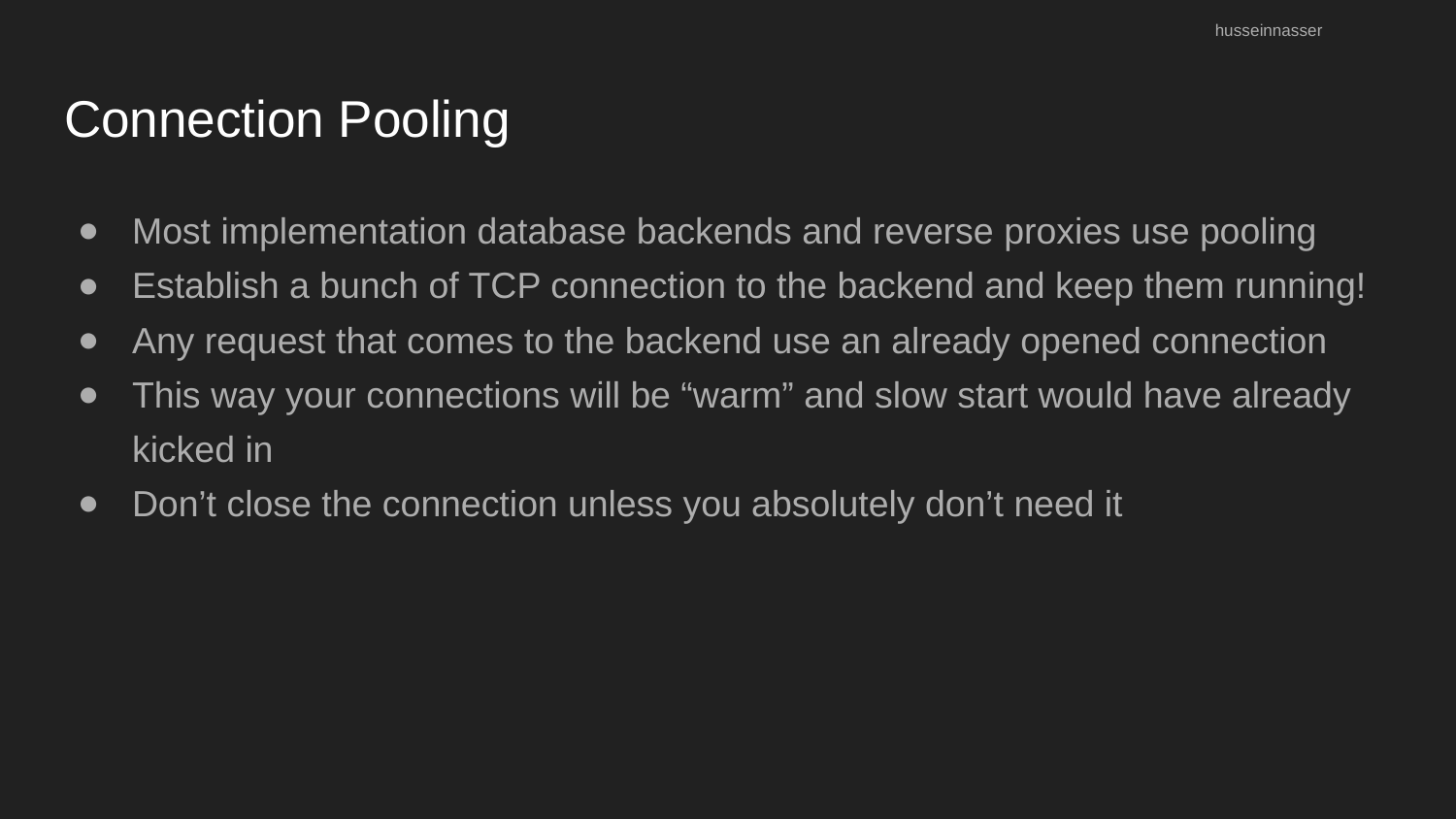

husseinnasser
# Connection Pooling
Most implementation database backends and reverse proxies use pooling
Establish a bunch of TCP connection to the backend and keep them running!
Any request that comes to the backend use an already opened connection
This way your connections will be “warm” and slow start would have already kicked in
Don’t close the connection unless you absolutely don’t need it